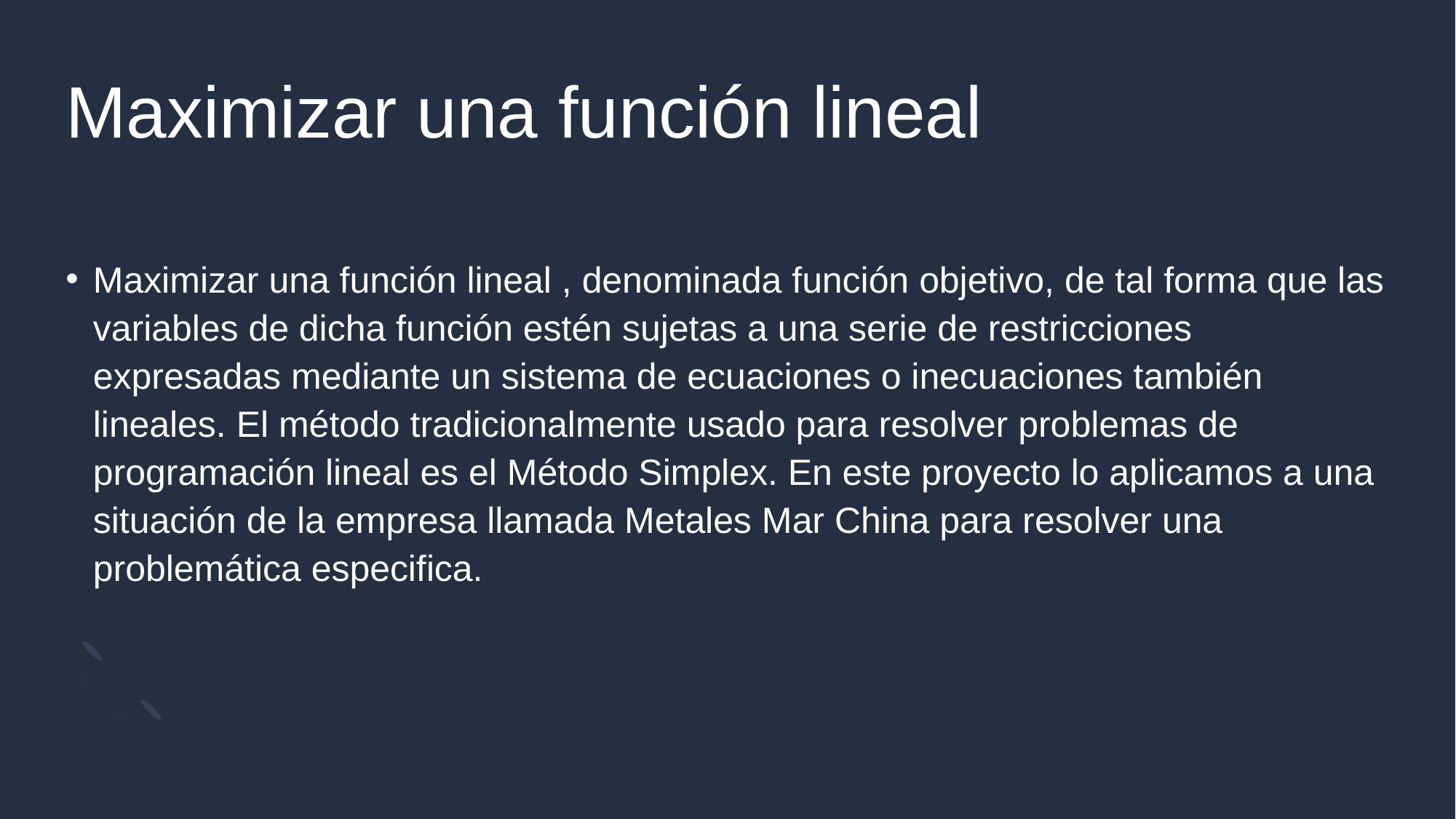

# Maximizar una función lineal
Maximizar una función lineal , denominada función objetivo, de tal forma que las variables de dicha función estén sujetas a una serie de restricciones expresadas mediante un sistema de ecuaciones o inecuaciones también lineales. El método tradicionalmente usado para resolver problemas de programación lineal es el Método Simplex. En este proyecto lo aplicamos a una situación de la empresa llamada Metales Mar China para resolver una problemática especifica.